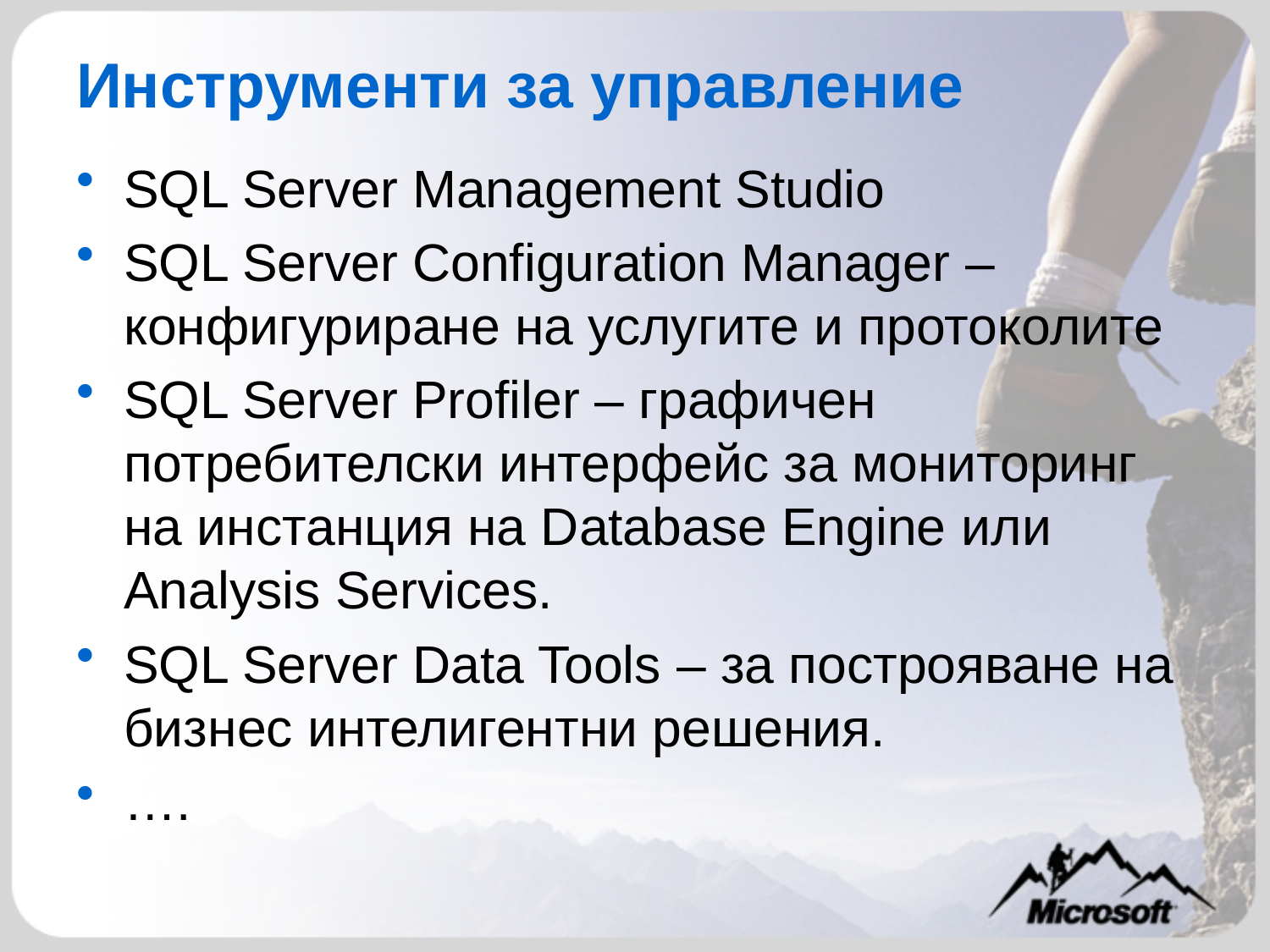

# Инструменти за управление
SQL Server Management Studio
SQL Server Configuration Manager – конфигуриране на услугите и протоколите
SQL Server Profiler – графичен потребителски интерфейс за мониторинг на инстанция на Database Engine или Analysis Services.
SQL Server Data Tools – за построяване на бизнес интелигентни решения.
….